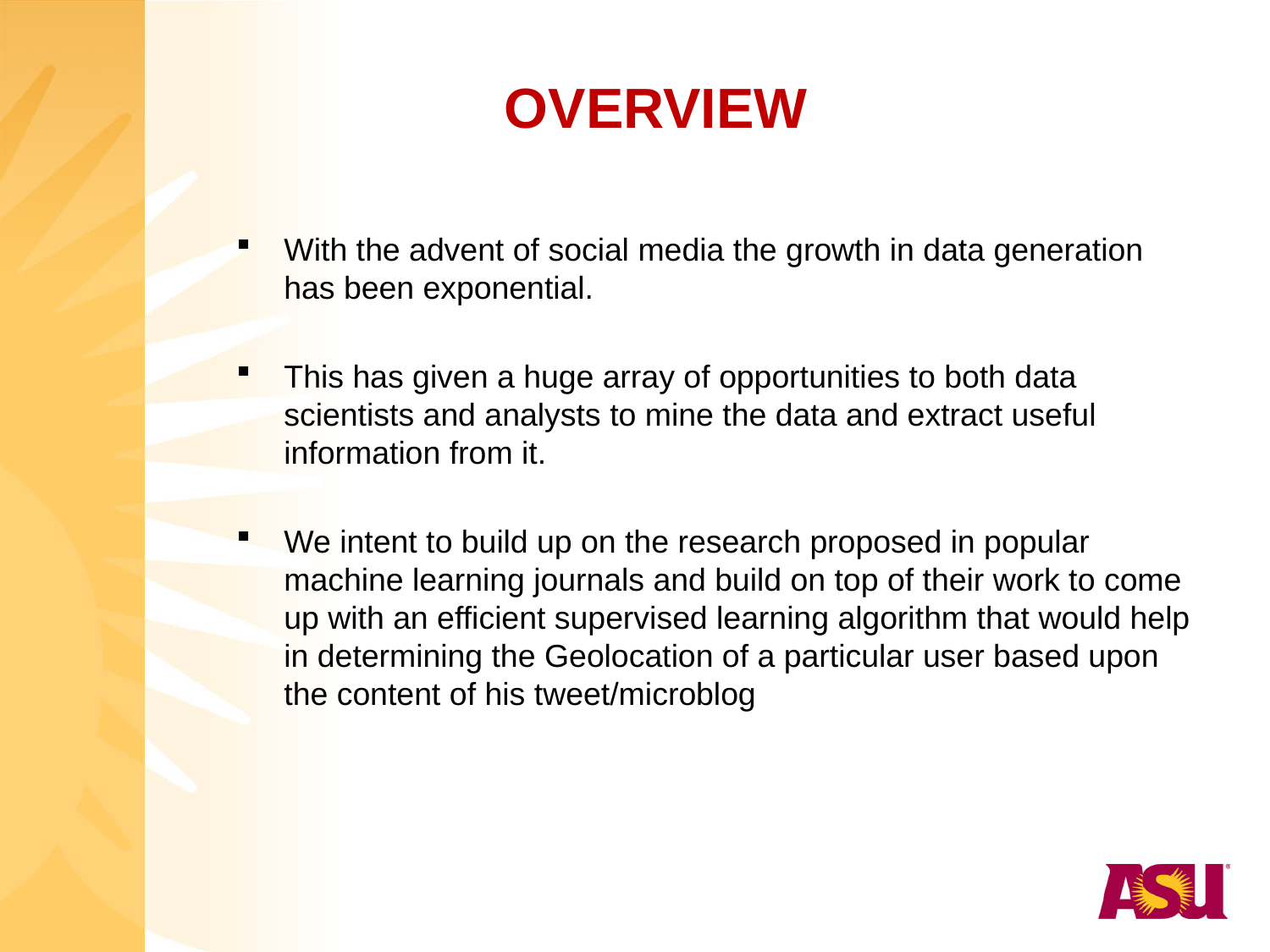

OVERVIEW

With the advent of social media the growth in data generation has been exponential.

This has given a huge array of opportunities to both data scientists and analysts to mine the data and extract useful information from it.

We intent to build up on the research proposed in popular machine learning journals and build on top of their work to come up with an efficient supervised learning algorithm that would help in determining the Geolocation of a particular user based upon the content of his tweet/microblog